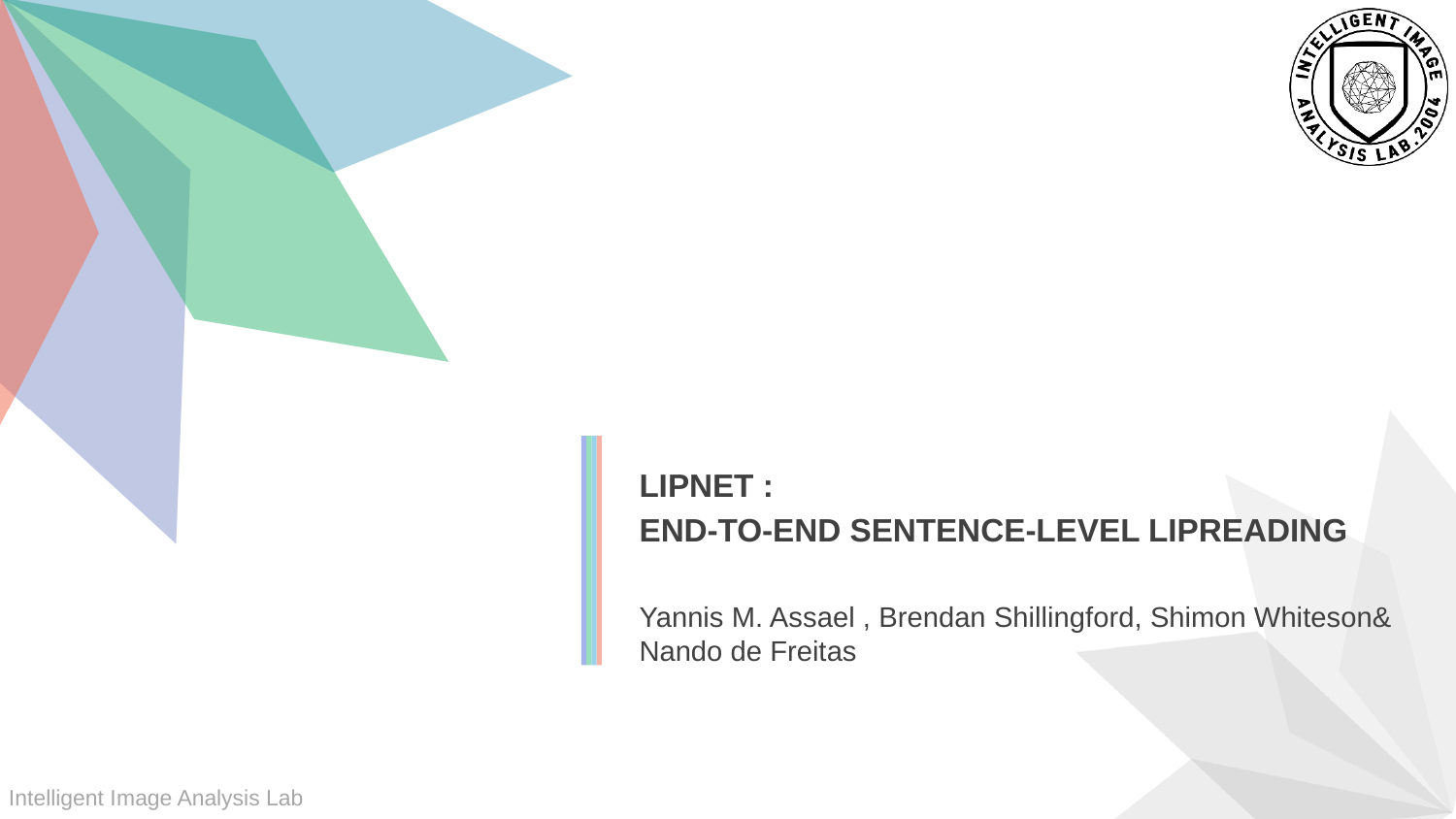

LIPNET :
END-TO-END SENTENCE-LEVEL LIPREADING

Yannis M. Assael , Brendan Shillingford, Shimon Whiteson& Nando de Freitas